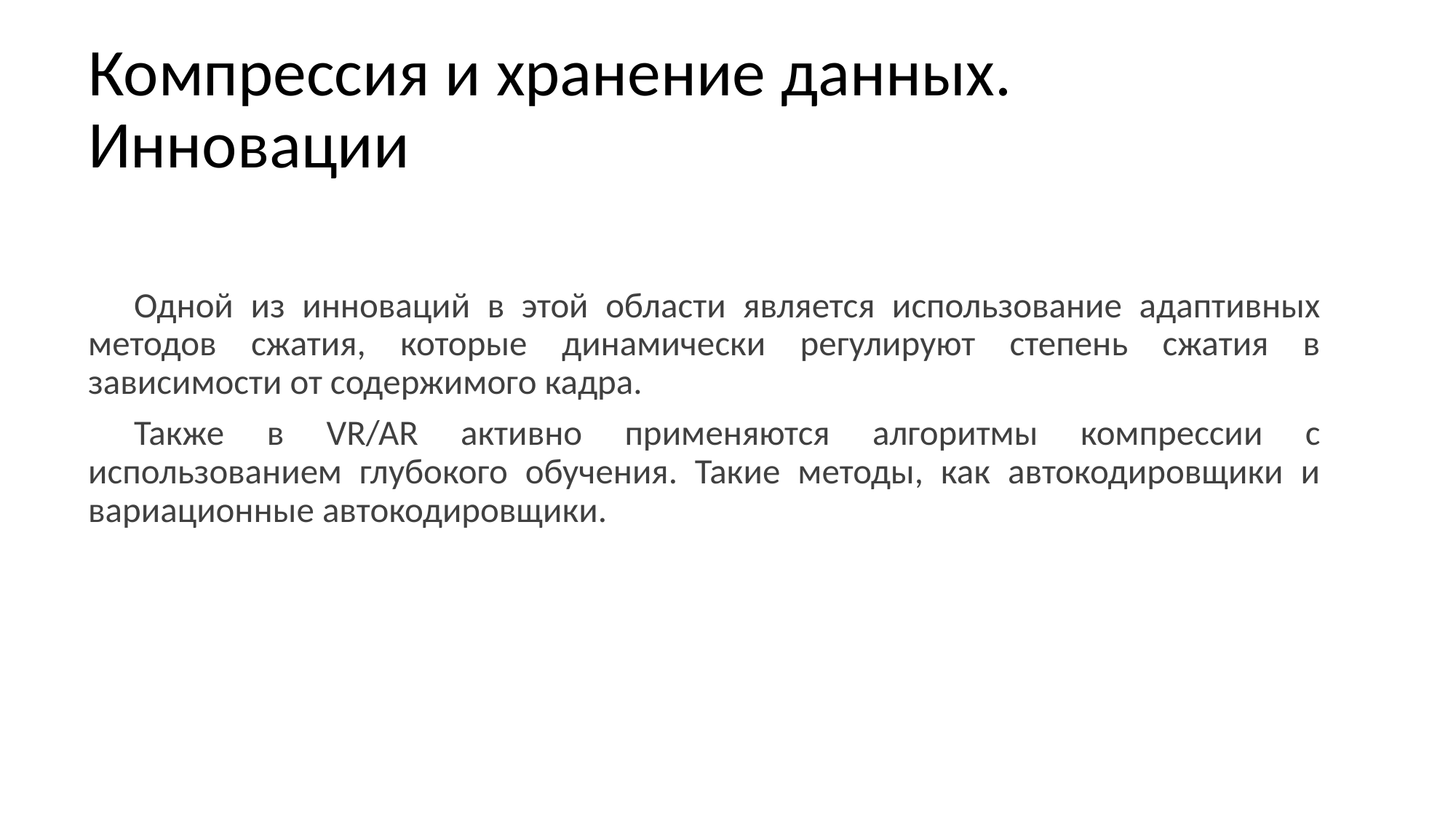

# Компрессия и хранение данных. Инновации
Одной из инноваций в этой области является использование адаптивных методов сжатия, которые динамически регулируют степень сжатия в зависимости от содержимого кадра.
Также в VR/AR активно применяются алгоритмы компрессии с использованием глубокого обучения. Такие методы, как автокодировщики и вариационные автокодировщики.